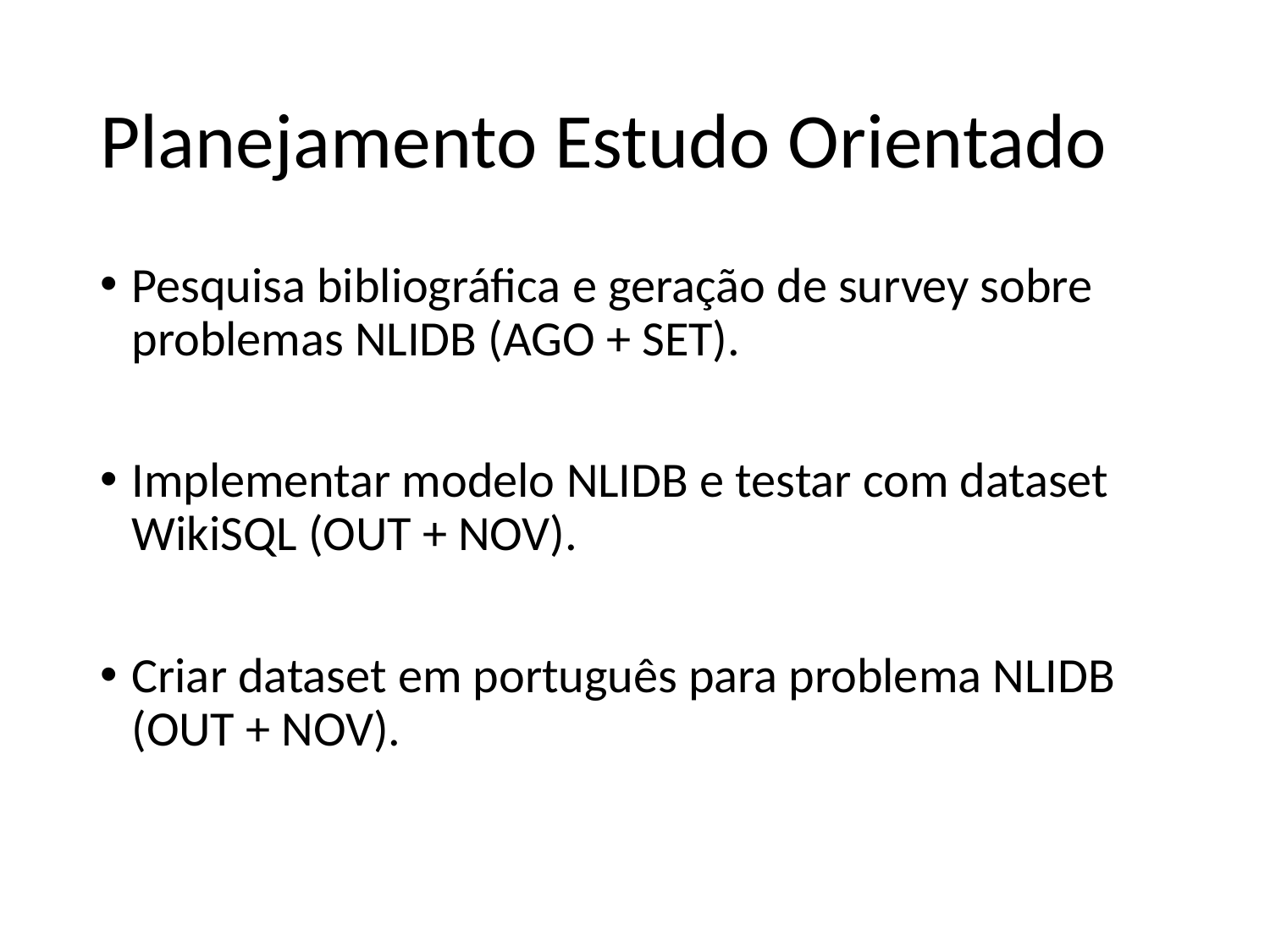

# Planejamento Estudo Orientado
Pesquisa bibliográfica e geração de survey sobre problemas NLIDB (AGO + SET).

Implementar modelo NLIDB e testar com dataset WikiSQL (OUT + NOV).

Criar dataset em português para problema NLIDB (OUT + NOV).